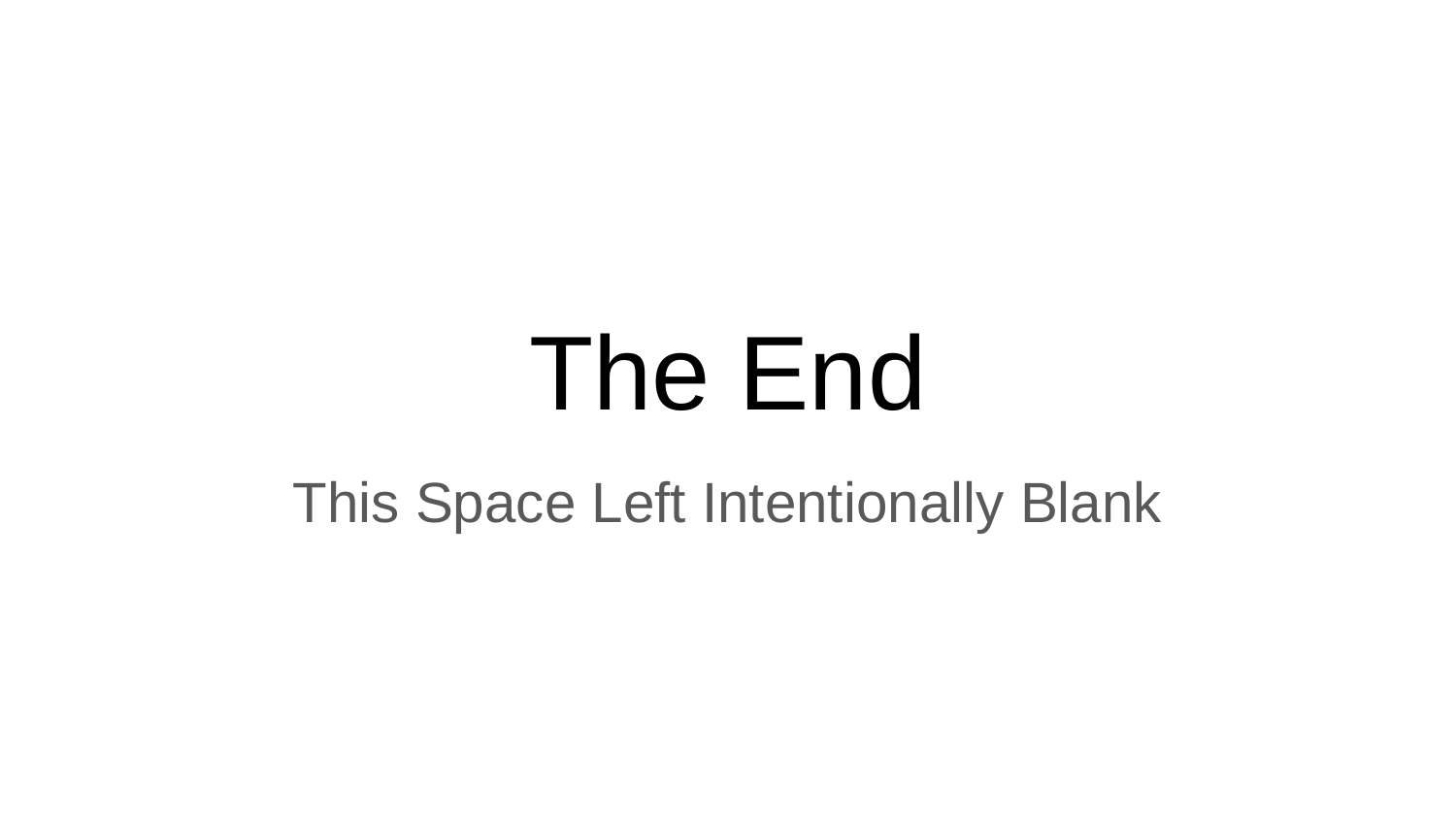

# The End
This Space Left Intentionally Blank